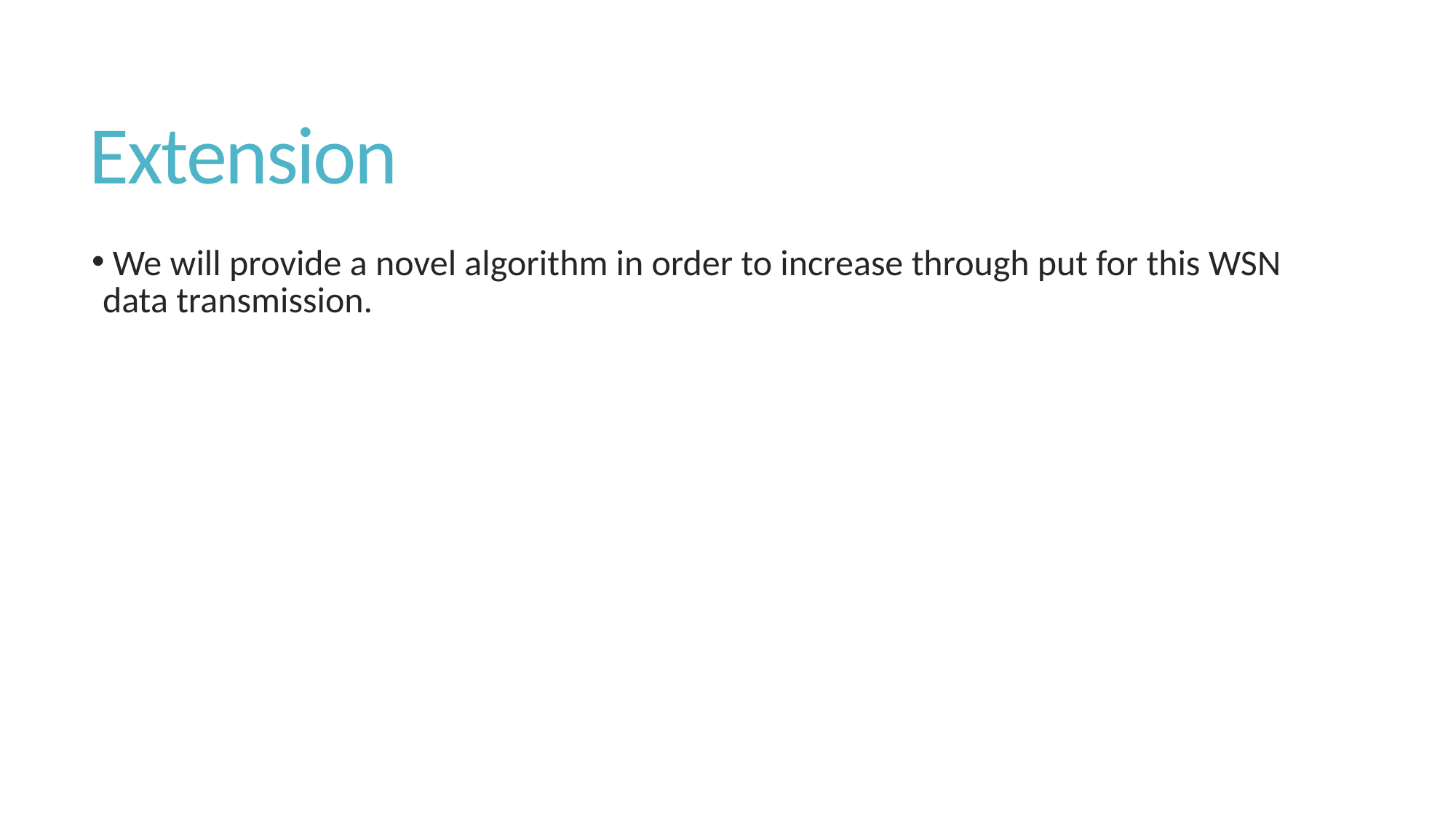

# Extension
 We will provide a novel algorithm in order to increase through put for this WSN data transmission.